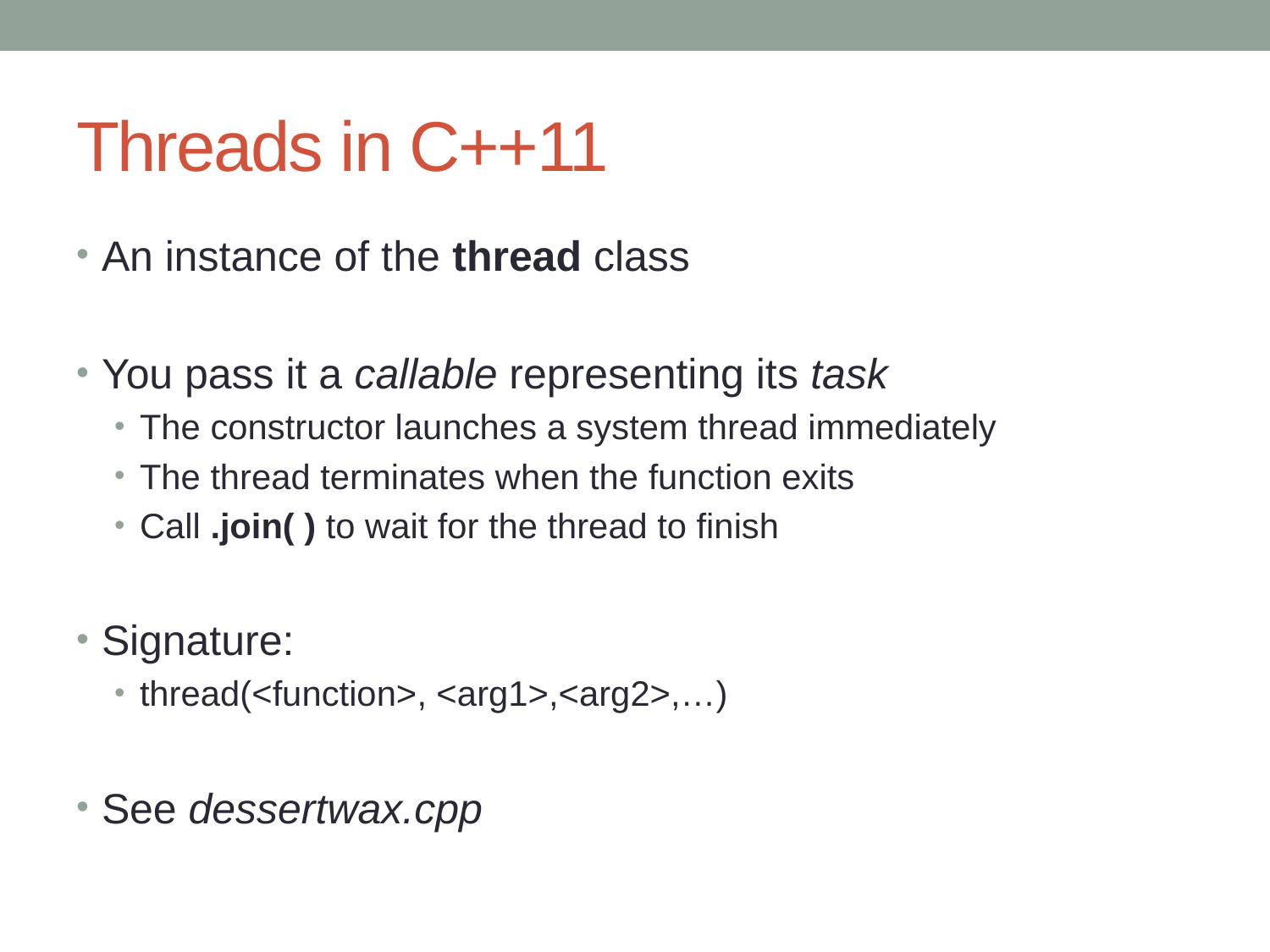

# Threads in C++11
An instance of the thread class

You pass it a callable representing its task
The constructor launches a system thread immediately
The thread terminates when the function exits
Call .join( ) to wait for the thread to finish

Signature:
thread(<function>, <arg1>,<arg2>,…)

See dessertwax.cpp